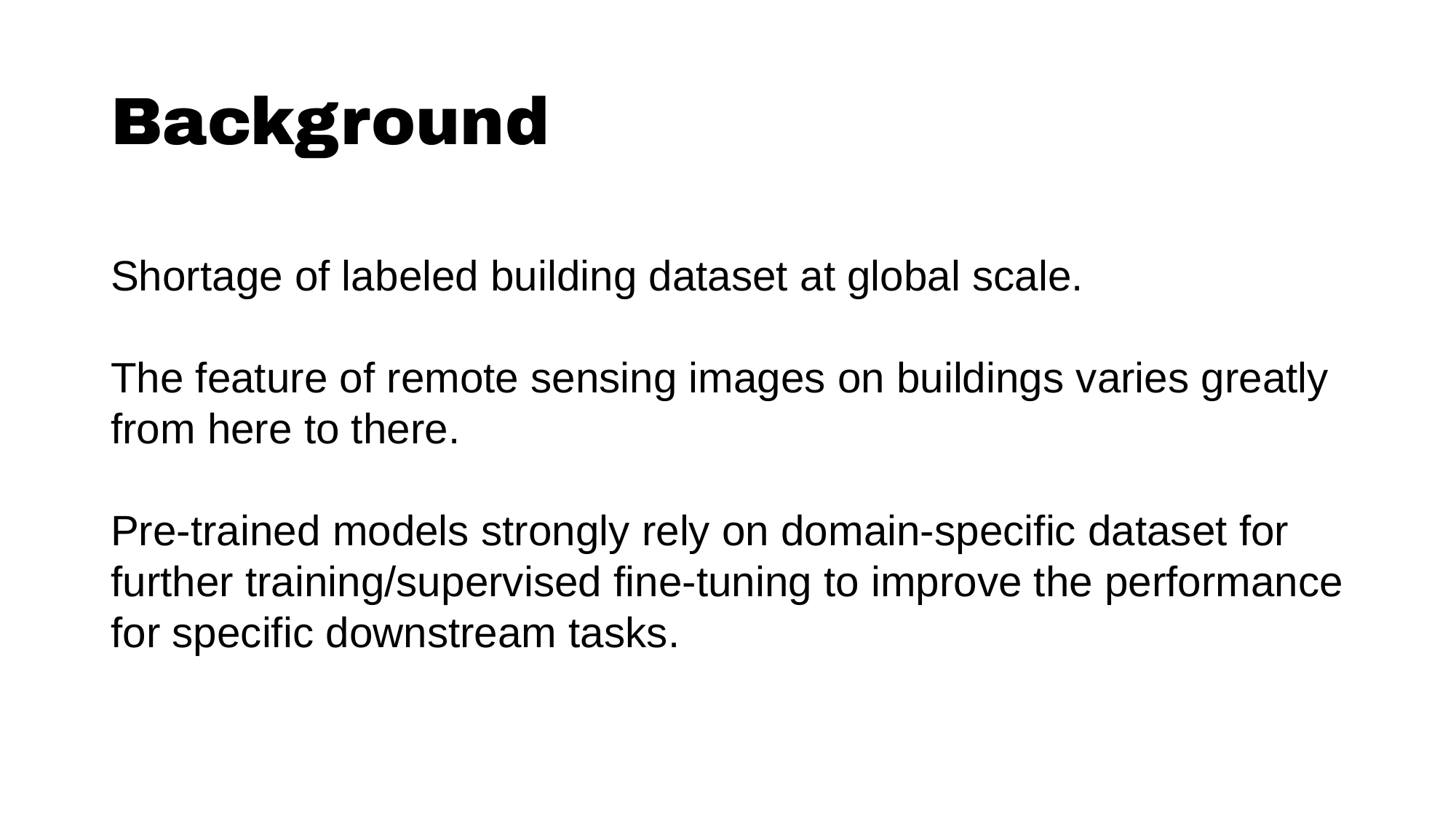

# Background
Shortage of labeled building dataset at global scale.

The feature of remote sensing images on buildings varies greatly from here to there.

Pre-trained models strongly rely on domain-specific dataset for further training/supervised fine-tuning to improve the performance for specific downstream tasks.